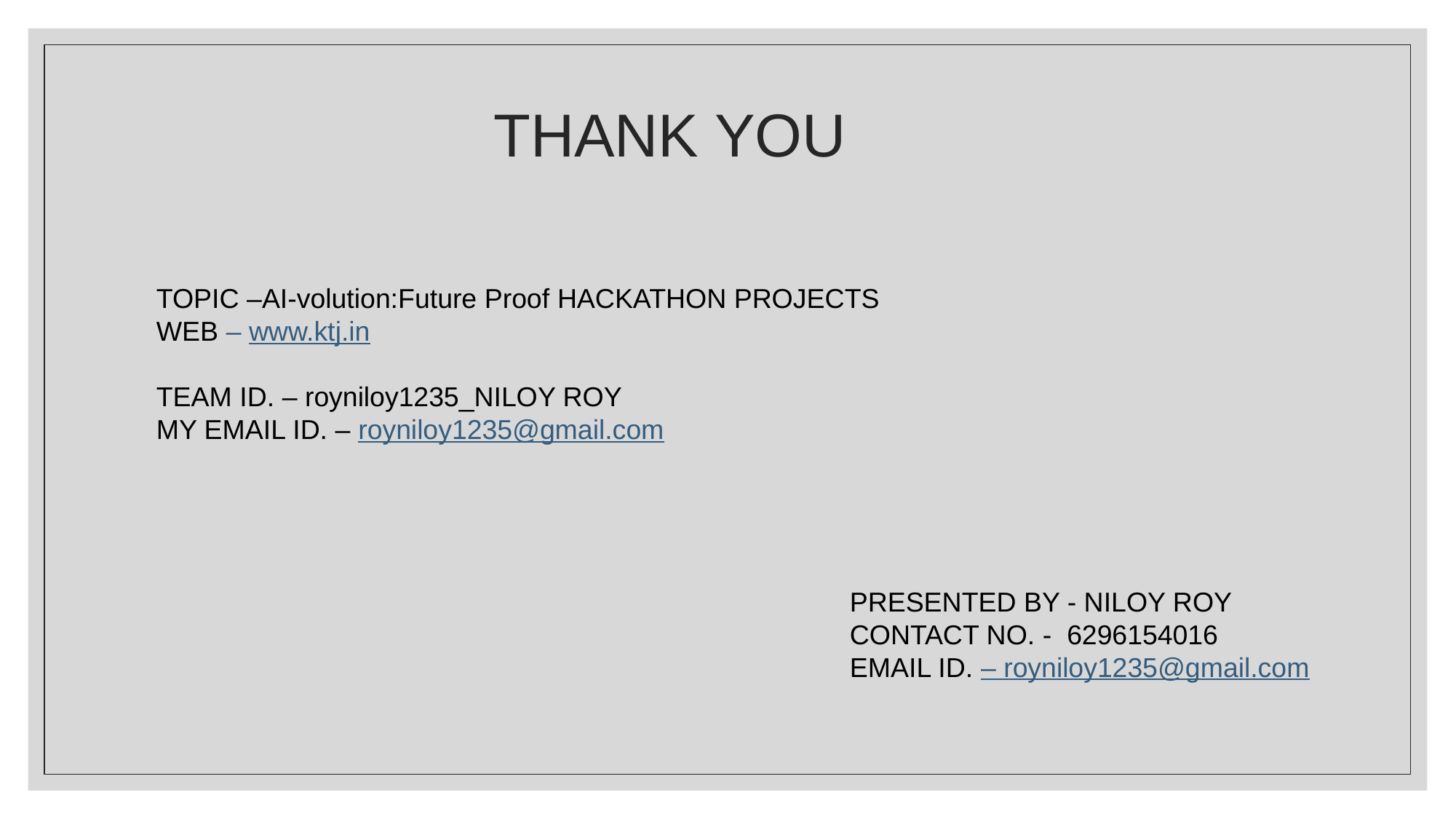

# THANK YOU
TOPIC –AI-volution:Future Proof HACKATHON PROJECTS
WEB – www.ktj.in

TEAM ID. – royniloy1235_NILOY ROY
MY EMAIL ID. – royniloy1235@gmail.com

PRESENTED BY - NILOY ROY
CONTACT NO. -  6296154016
EMAIL ID. – royniloy1235@gmail.com